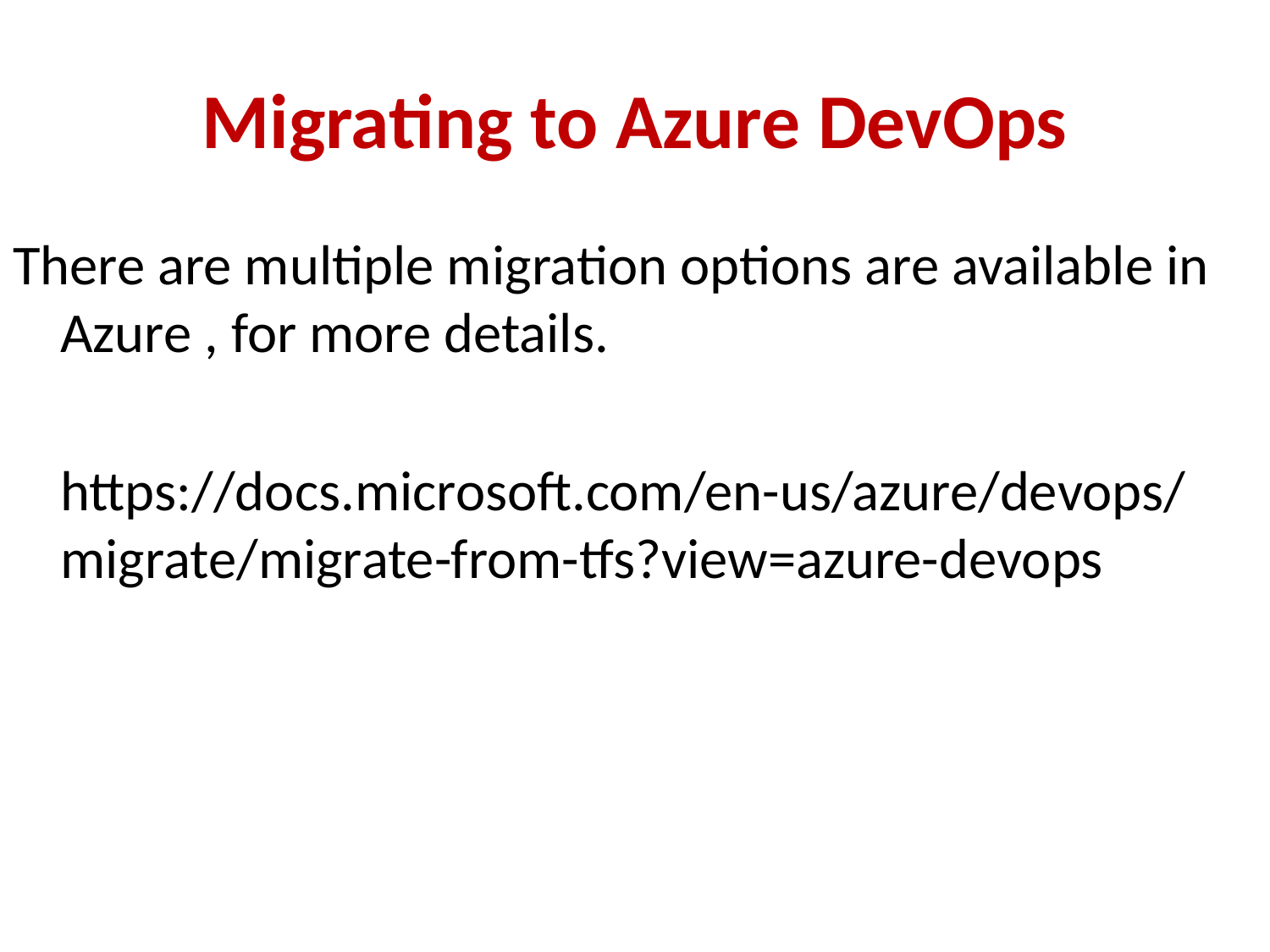

# Migrating to Azure DevOps
There are multiple migration options are available in Azure , for more details.

	https://docs.microsoft.com/en-us/azure/devops/migrate/migrate-from-tfs?view=azure-devops